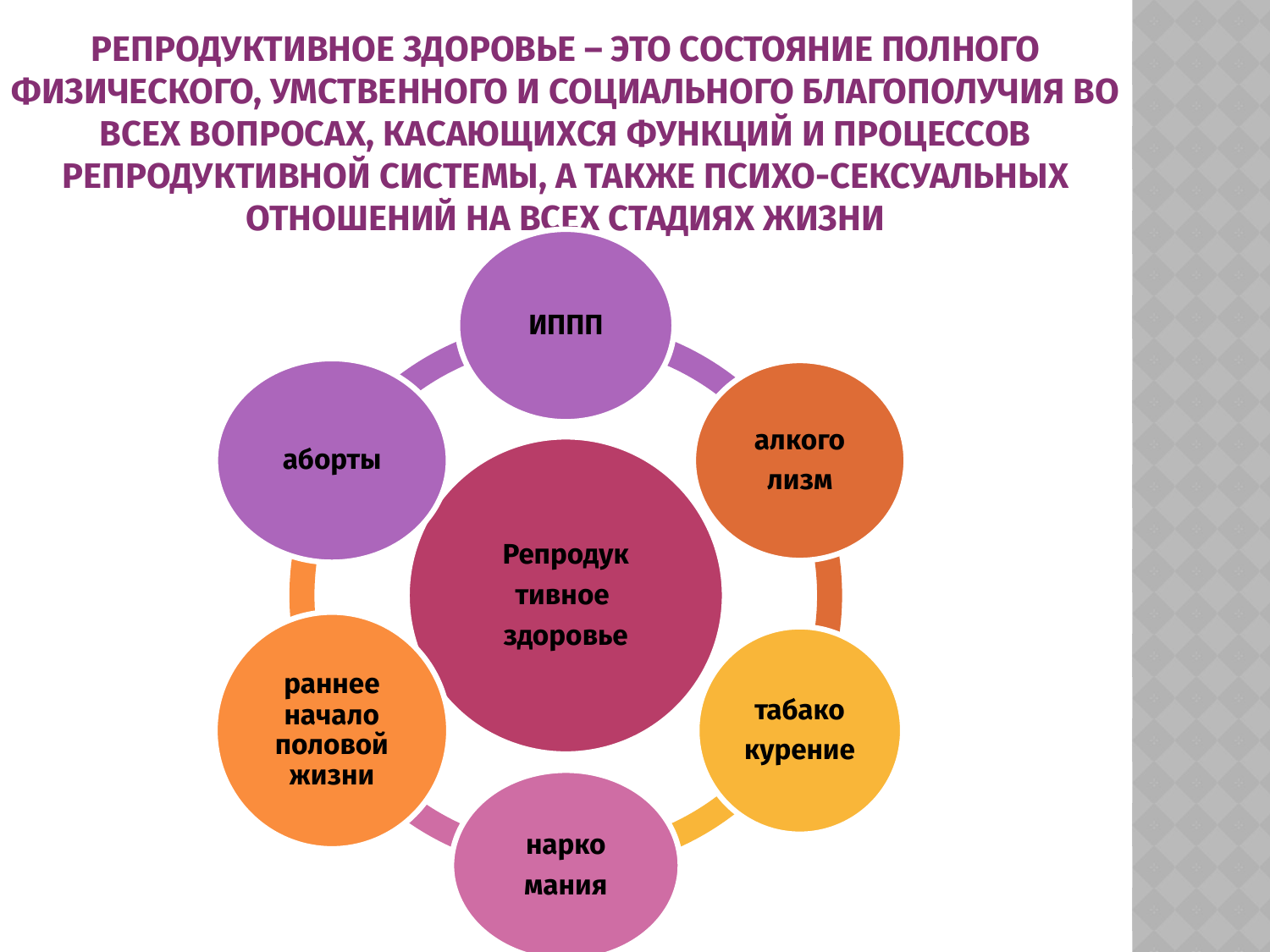

# Репродуктивное здоровье – это состояние полного физического, умственного и социального благополучия во всех вопросах, касающихся функций и процессов репродуктивной системы, а также психо-сексуальных отношений на всех стадиях жизни
Репродук
тивное
здоровье
ИППП
алкого
лизм
табако
курение
нарко
мания
раннее начало половой жизни
аборты